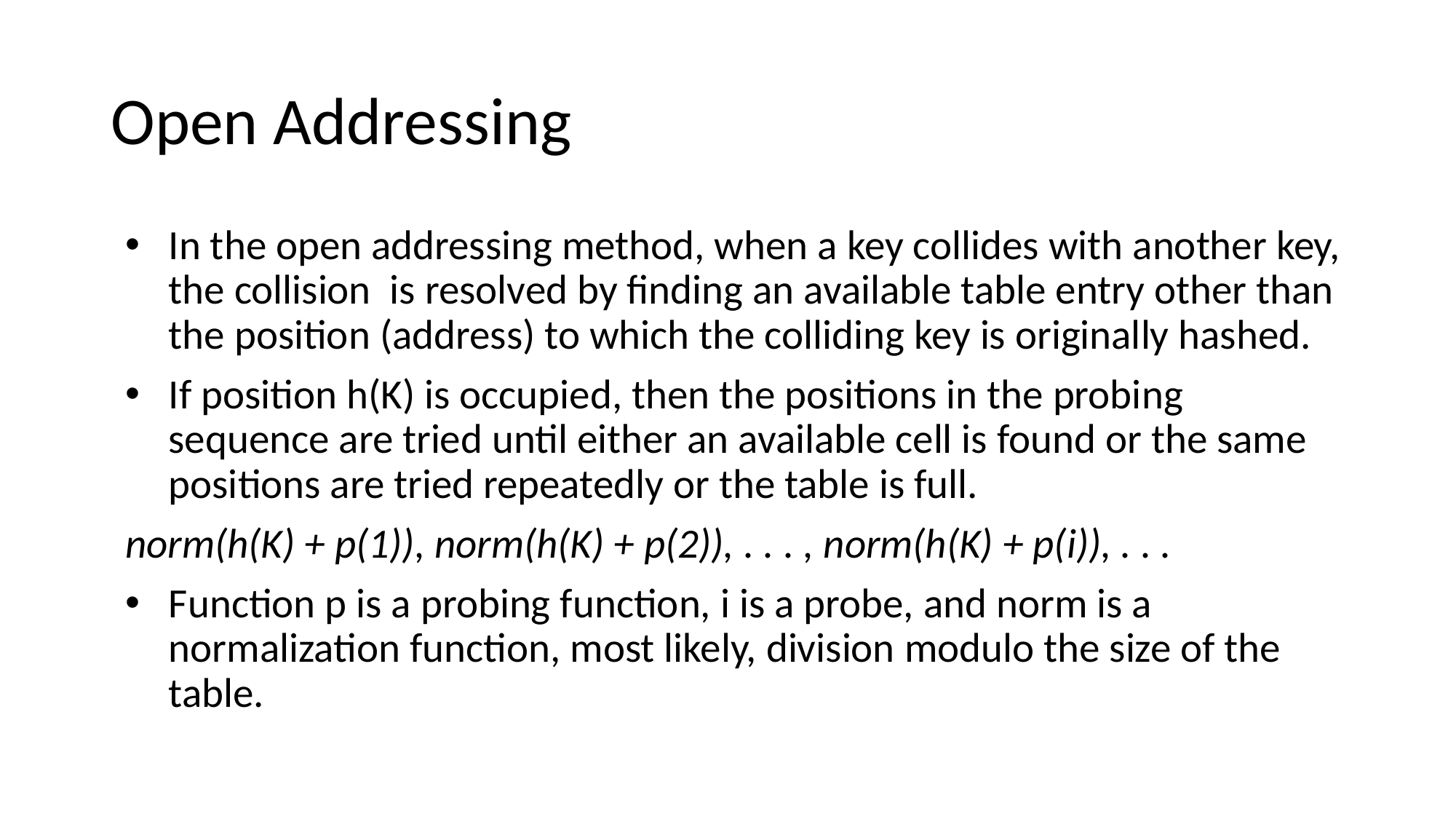

# Open Addressing
In the open addressing method, when a key collides with another key, the collision  is resolved by finding an available table entry other than the position (address) to which the colliding key is originally hashed.
If position h(K) is occupied, then the positions in the probing sequence are tried until either an available cell is found or the same positions are tried repeatedly or the table is full.
	norm(h(K) + p(1)), norm(h(K) + p(2)), . . . , norm(h(K) + p(i)), . . .
Function p is a probing function, i is a probe, and norm is a normalization function, most likely, division modulo the size of the table.